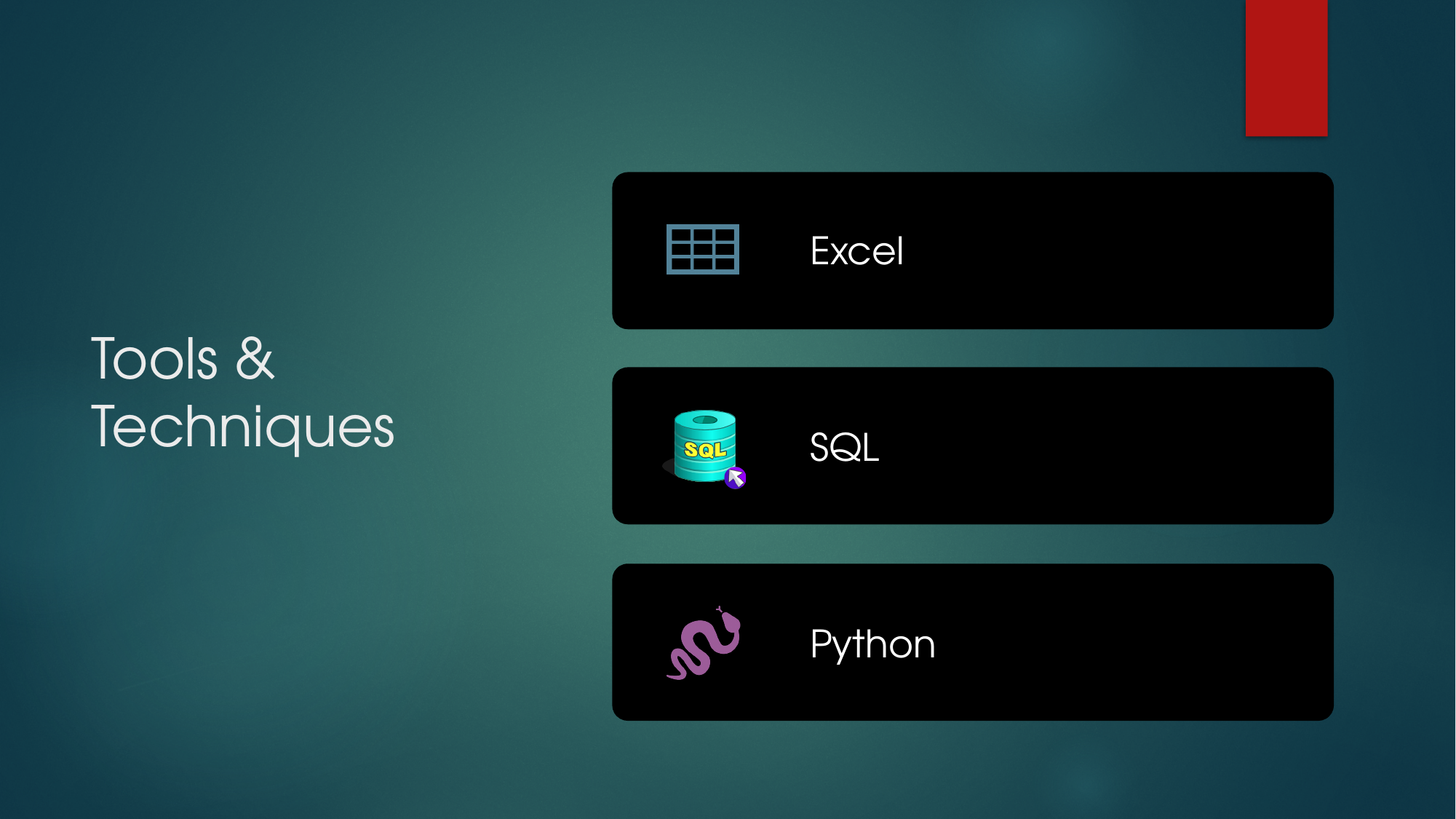

# Tools & Techniques
Excel
SQL
Python